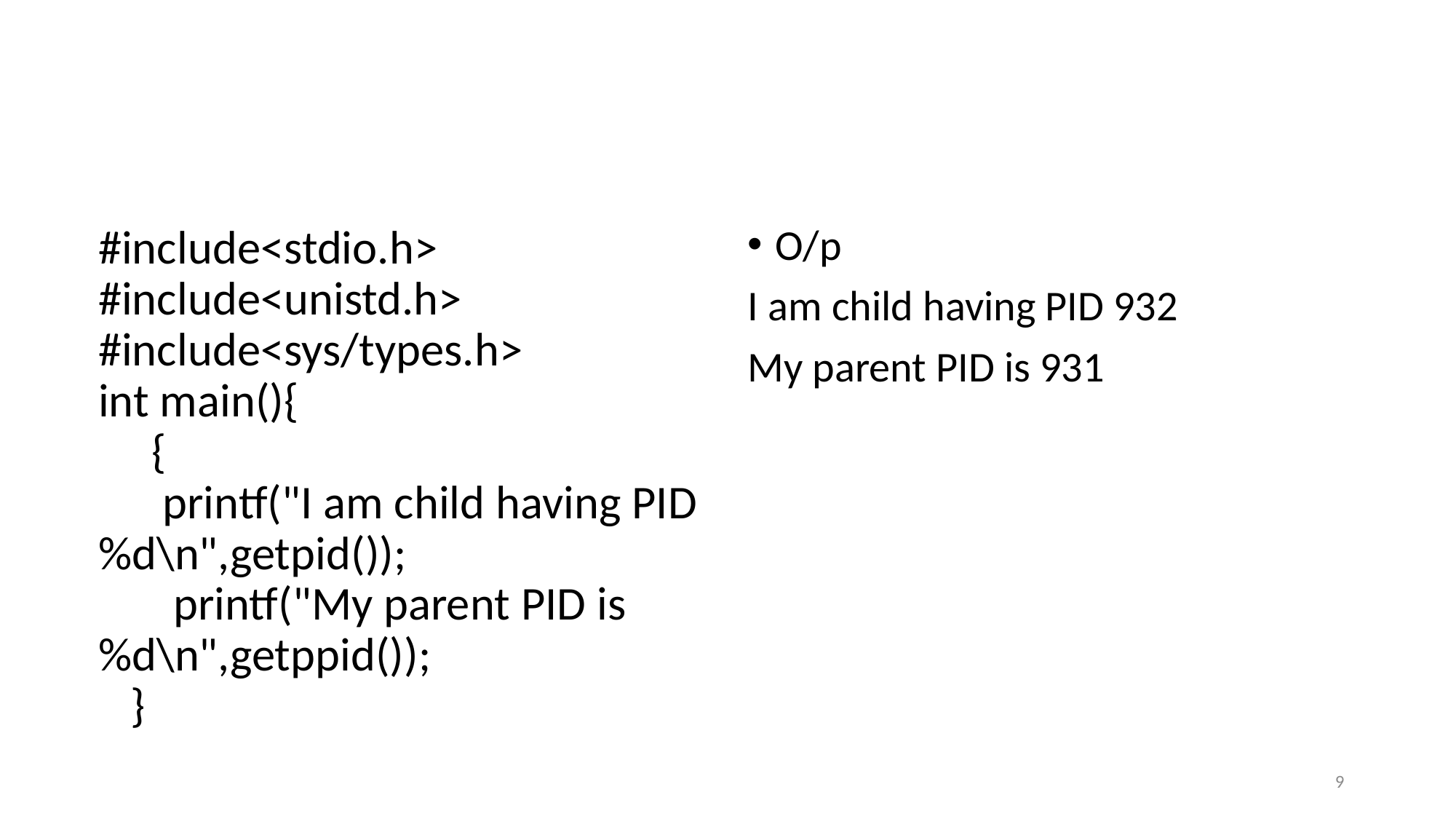

#
#include<stdio.h>
#include<unistd.h>
#include<sys/types.h>
int main(){
     {
      printf("I am child having PID %d\n",getpid());
       printf("My parent PID is %d\n",getppid());
   }
O/p
I am child having PID 932
My parent PID is 931
9